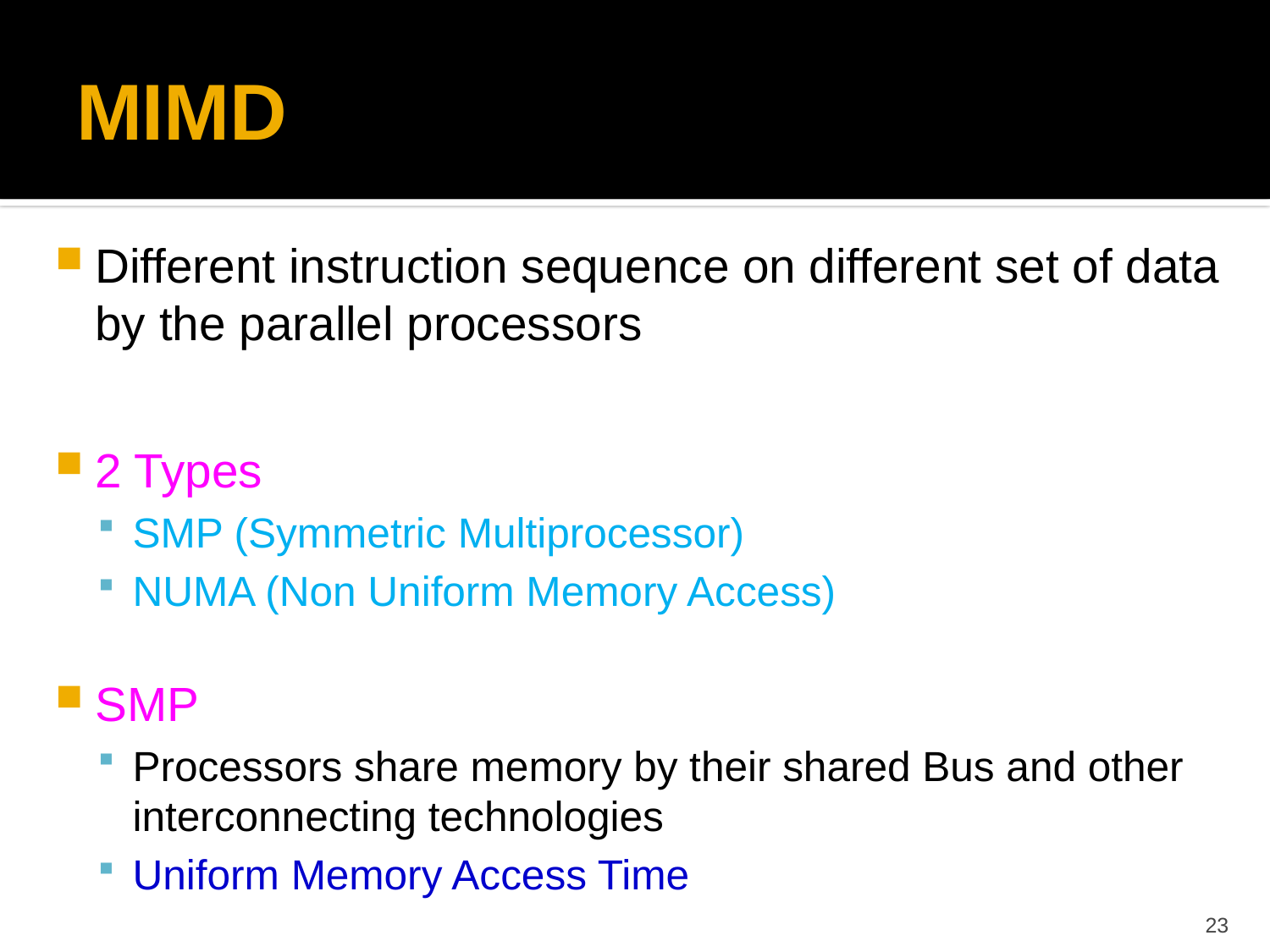

# MIMD
Different instruction sequence on different set of data by the parallel processors

2 Types
SMP (Symmetric Multiprocessor)
NUMA (Non Uniform Memory Access)

SMP
Processors share memory by their shared Bus and other interconnecting technologies
Uniform Memory Access Time
23